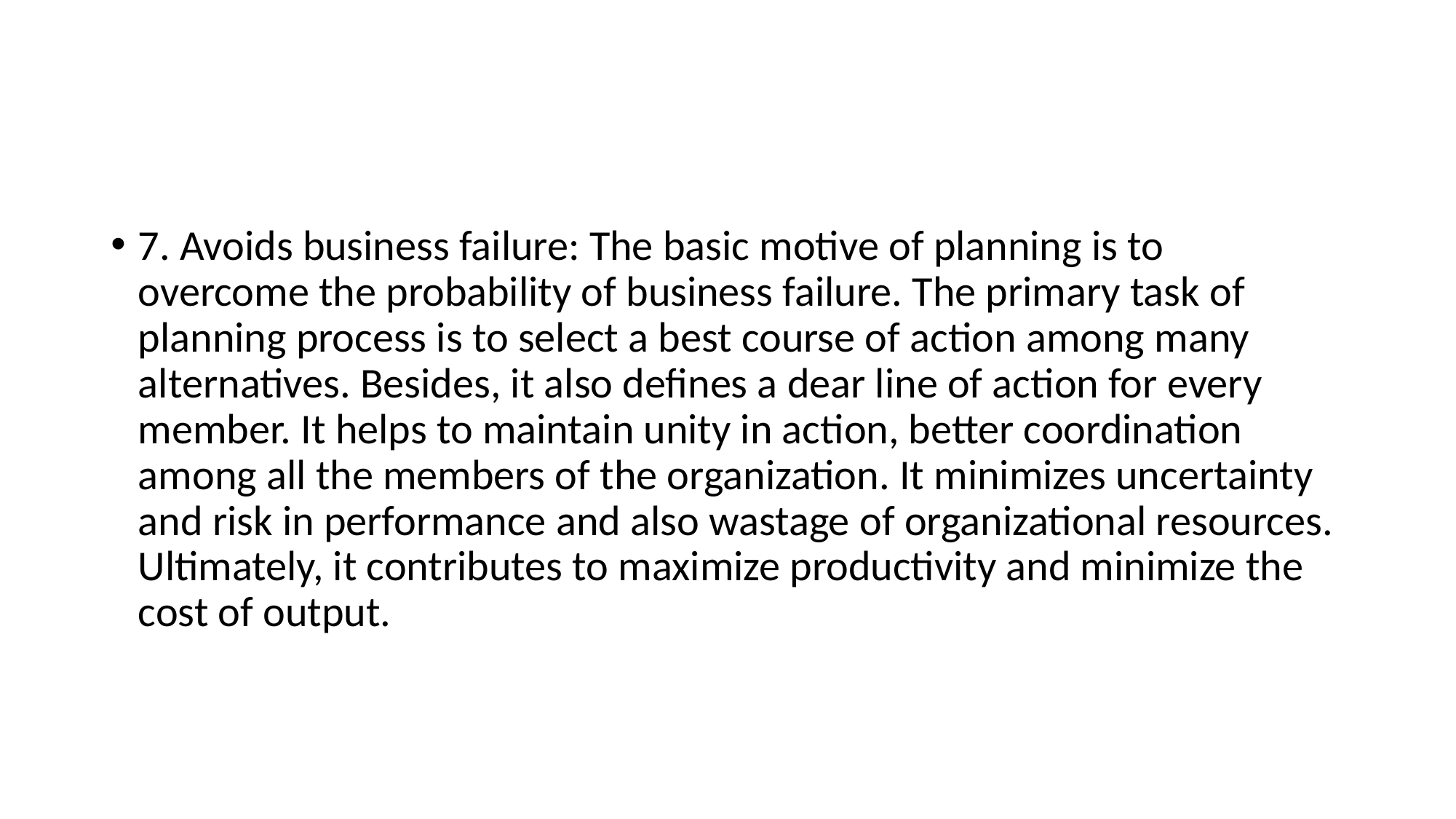

#
7. Avoids business failure: The basic motive of planning is to overcome the probability of business failure. The primary task of planning process is to select a best course of action among many alternatives. Besides, it also defines a dear line of action for every member. It helps to maintain unity in action, better coordination among all the members of the organization. It minimizes uncertainty and risk in performance and also wastage of organizational resources. Ultimately, it contributes to maximize productivity and minimize the cost of output.